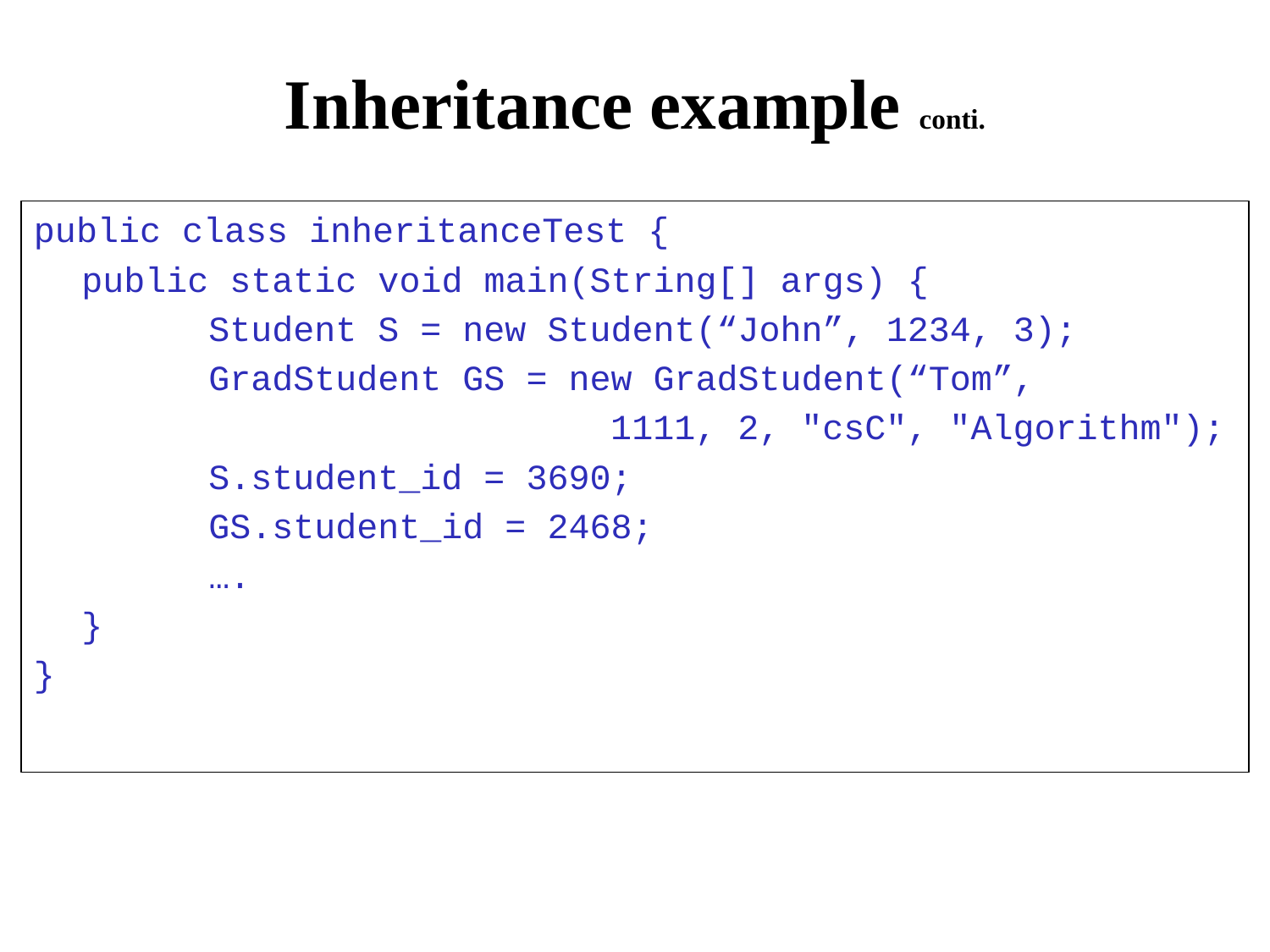

Inheritance example conti.
public class inheritanceTest {
	public static void main(String[] args) {
		Student S = new Student(“John”, 1234, 3);
		GradStudent GS = new GradStudent(“Tom”,
					 1111, 2, "csC", "Algorithm");
		S.student_id = 3690;
		GS.student_id = 2468;
		….
	}
}